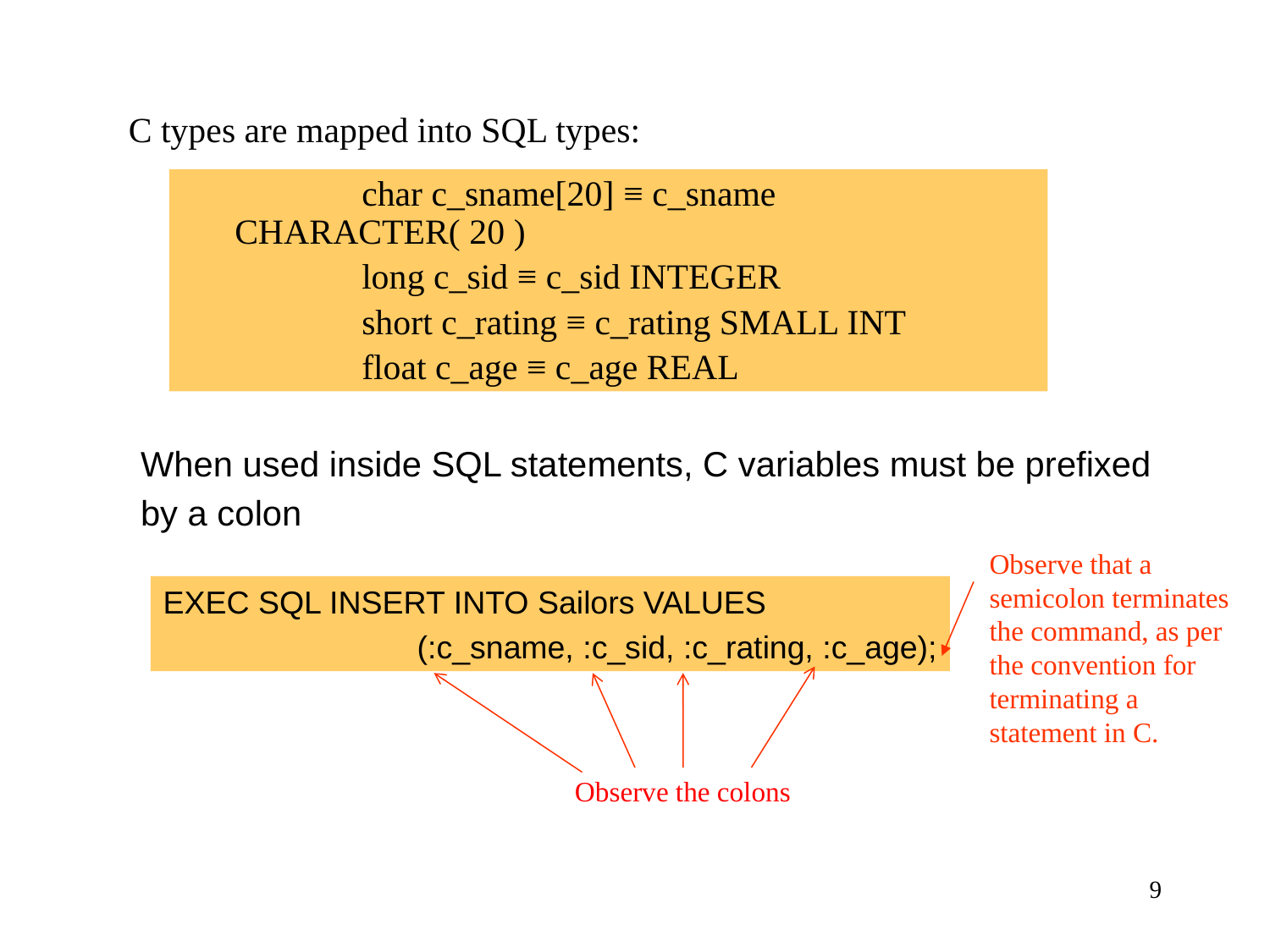

C types are mapped into SQL types:
		char c_sname[20] ≡ c_sname CHARACTER( 20 )
		long c_sid ≡ c_sid INTEGER
		short c_rating ≡ c_rating SMALL INT
		float c_age ≡ c_age REAL

When used inside SQL statements, C variables must be prefixed
by a colon
Observe that a
semicolon terminates
the command, as per
the convention for
terminating a
statement in C.
EXEC SQL INSERT INTO Sailors VALUES
		(:c_sname, :c_sid, :c_rating, :c_age);

Observe the colons
9